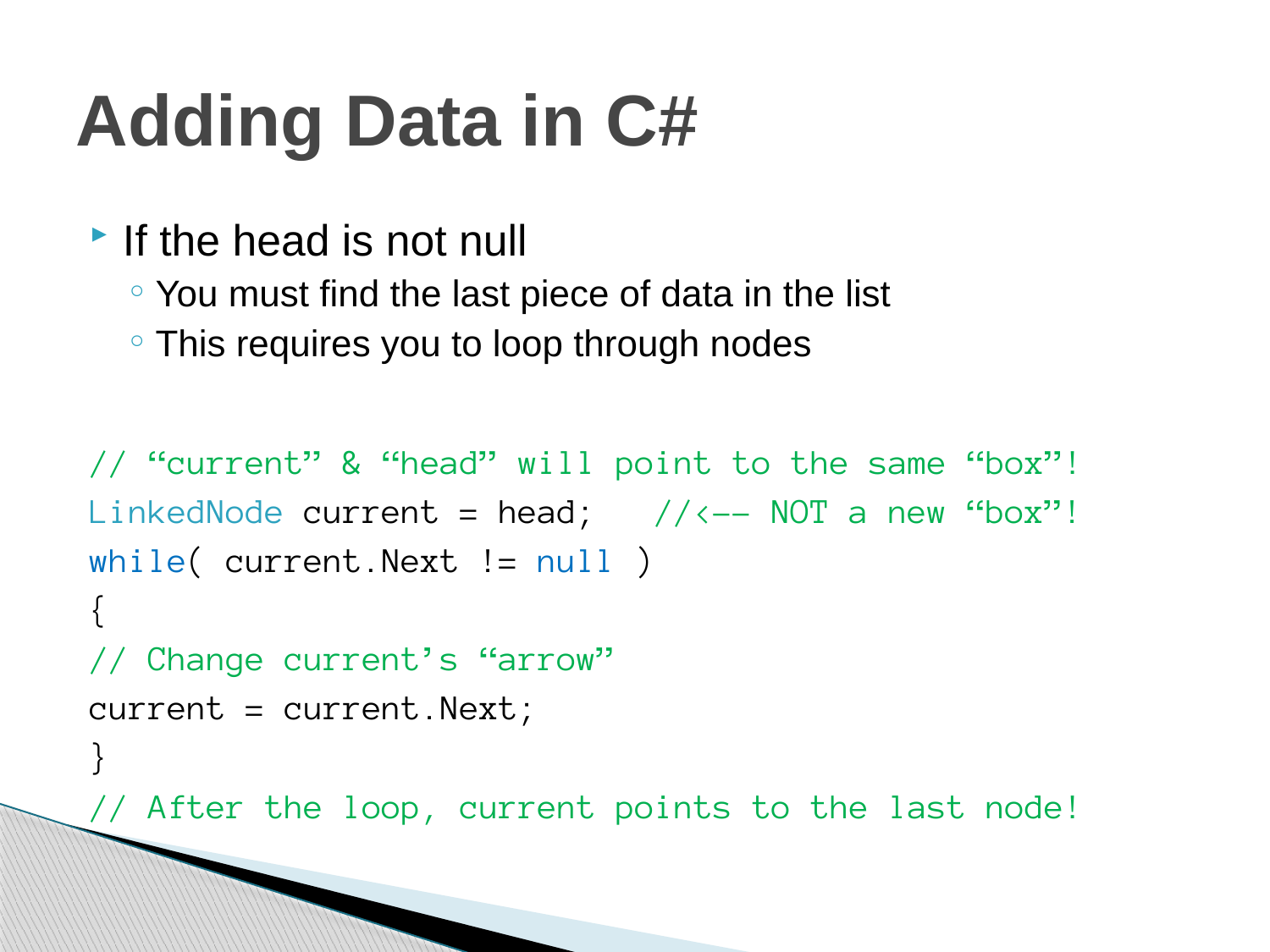

# Adding Data in C#
If the head is not null
You must find the last piece of data in the list
This requires you to loop through nodes

// “current” & “head” will point to the same “box”!
LinkedNode current = head;   //<-- NOT a new “box”!
while( current.Next != null )
{
	// Change current’s “arrow”
	current = current.Next;
}
// After the loop, current points to the last node!